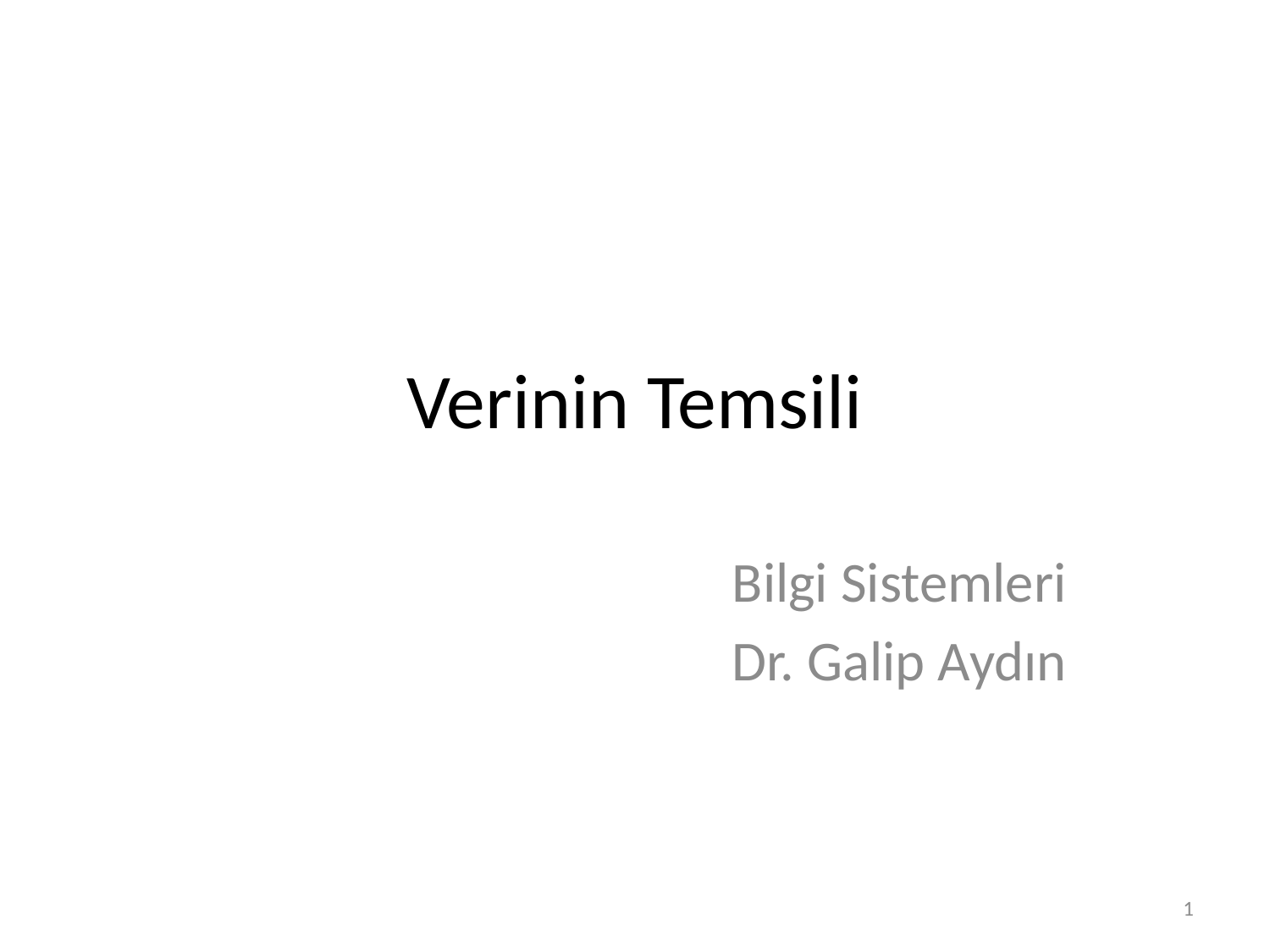

# Verinin Temsili
Bilgi Sistemleri
Dr. Galip Aydın

1